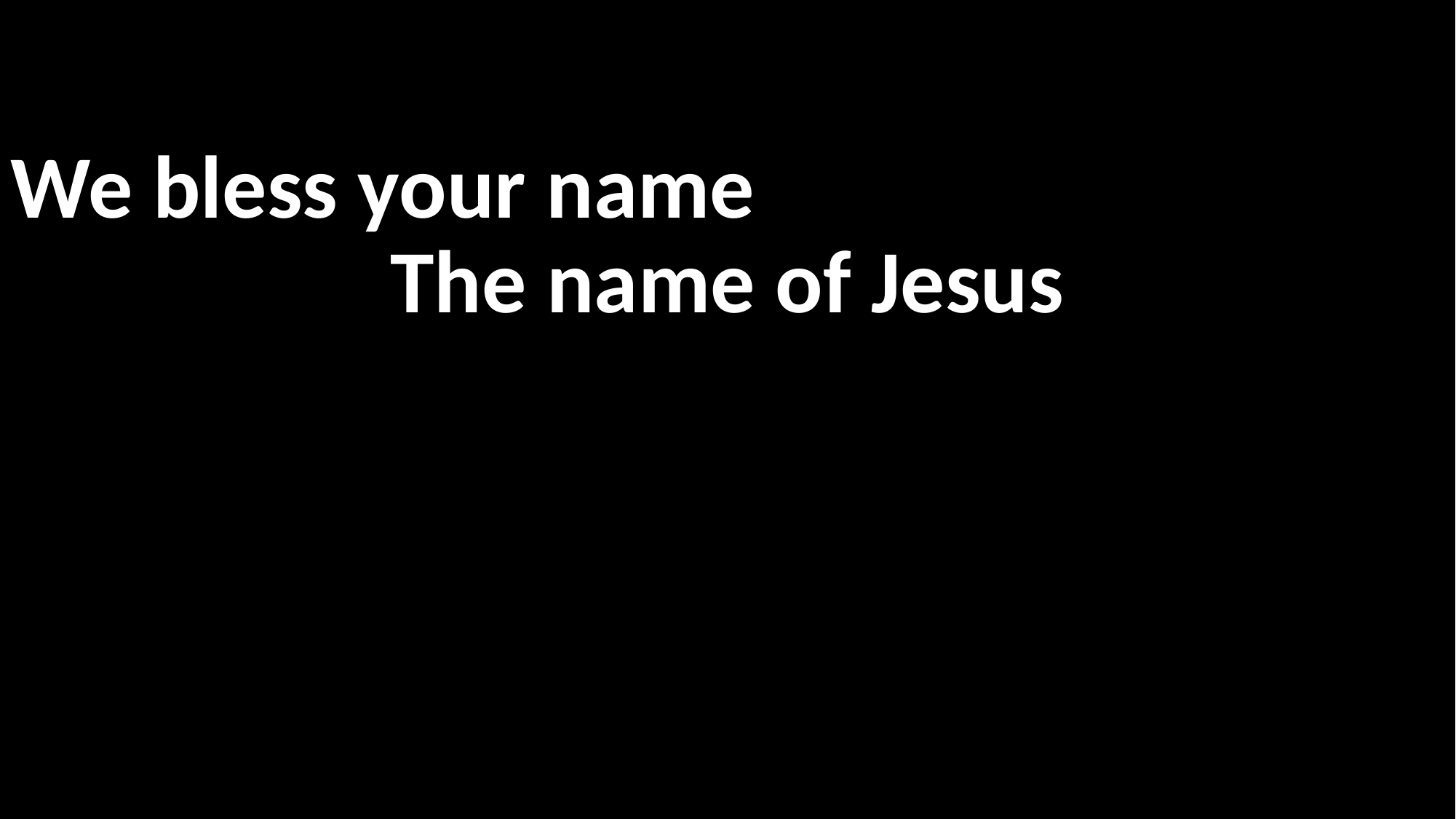

We bless your name
The name of Jesus